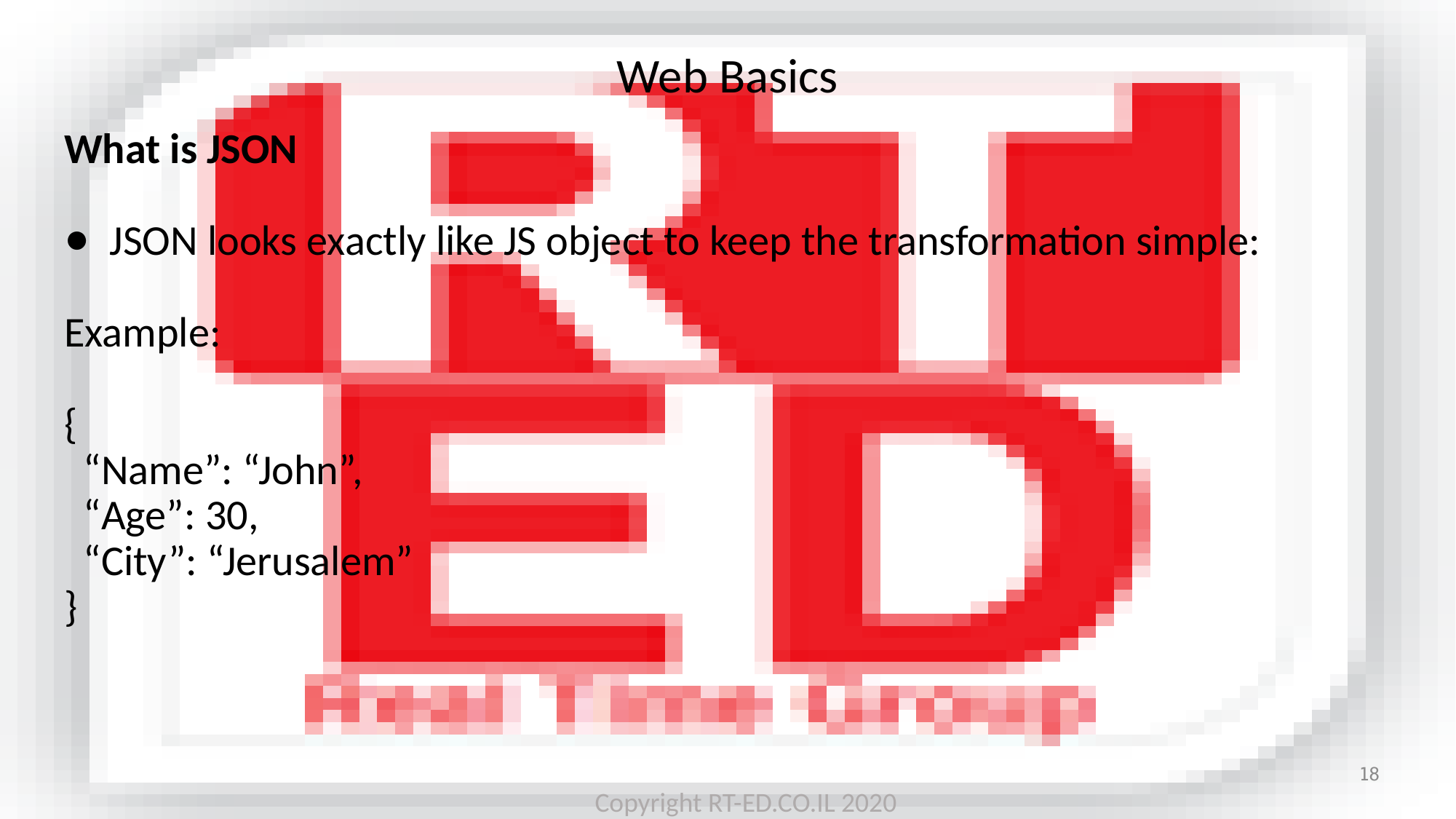

# Web Basics
What is JSON

JSON looks exactly like JS object to keep the transformation simple:

Example:

{
  “Name”: “John”,
  “Age”: 30,
  “City”: “Jerusalem”
}

18
Copyright RT-ED.CO.IL 2020